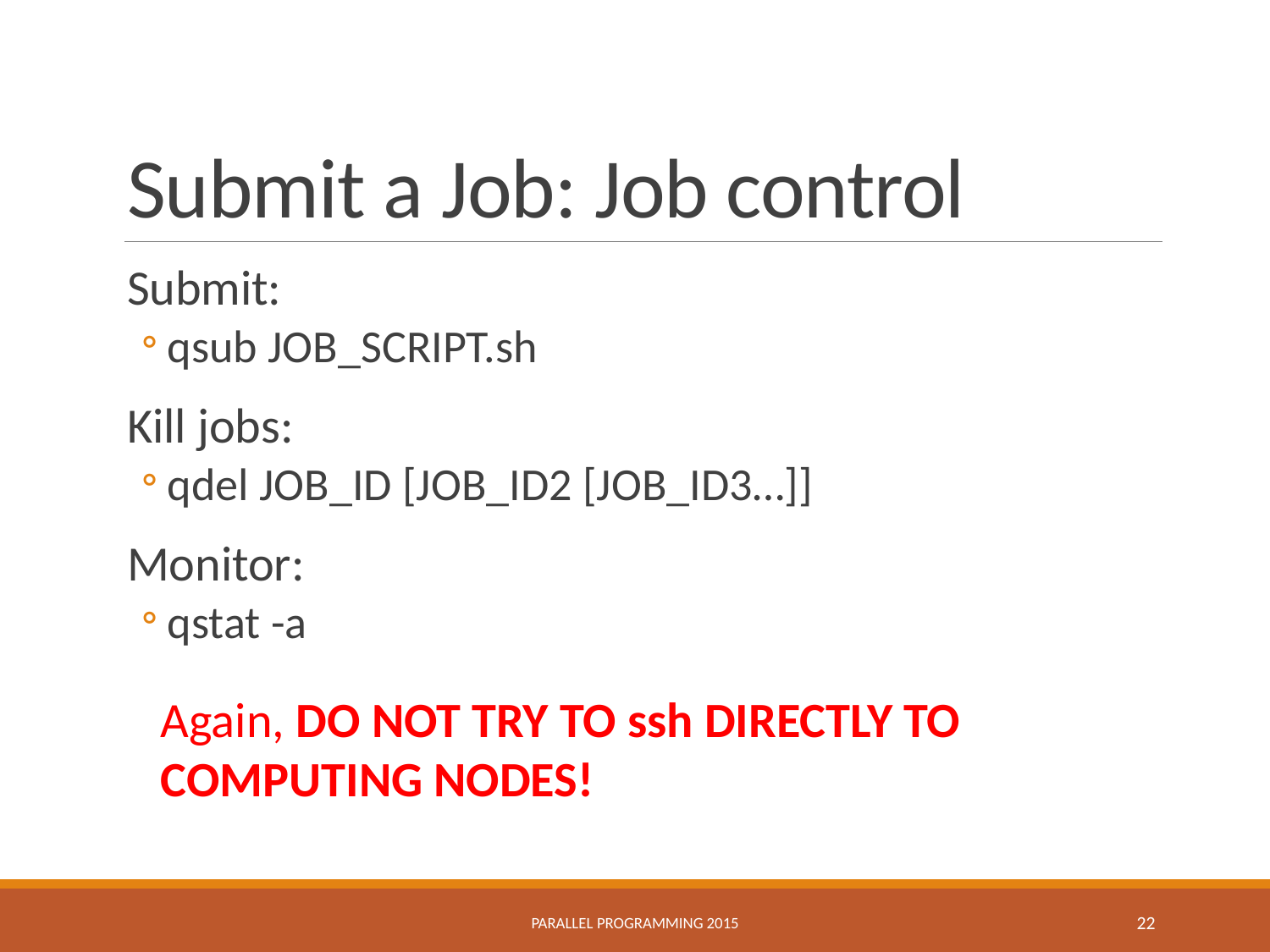

# Submit a Job: Job control
Submit:
qsub JOB_SCRIPT.sh
Kill jobs:
qdel JOB_ID [JOB_ID2 [JOB_ID3…]]
Monitor:
qstat -a

Again, DO NOT TRY TO ssh DIRECTLY TO COMPUTING NODES!
Parallel Programming 2015
22